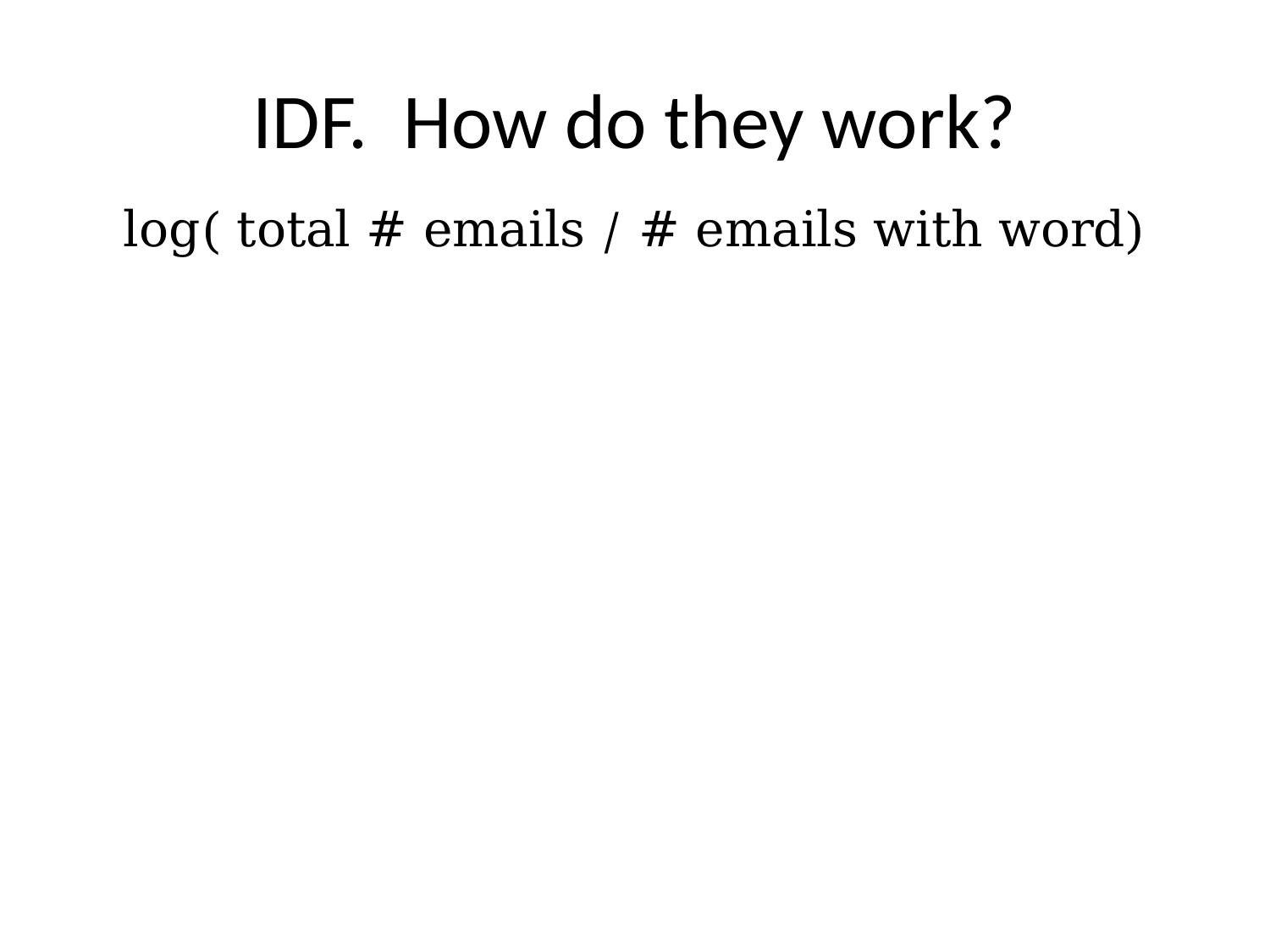

# IDF.  How do they work?
log( total # emails / # emails with word)